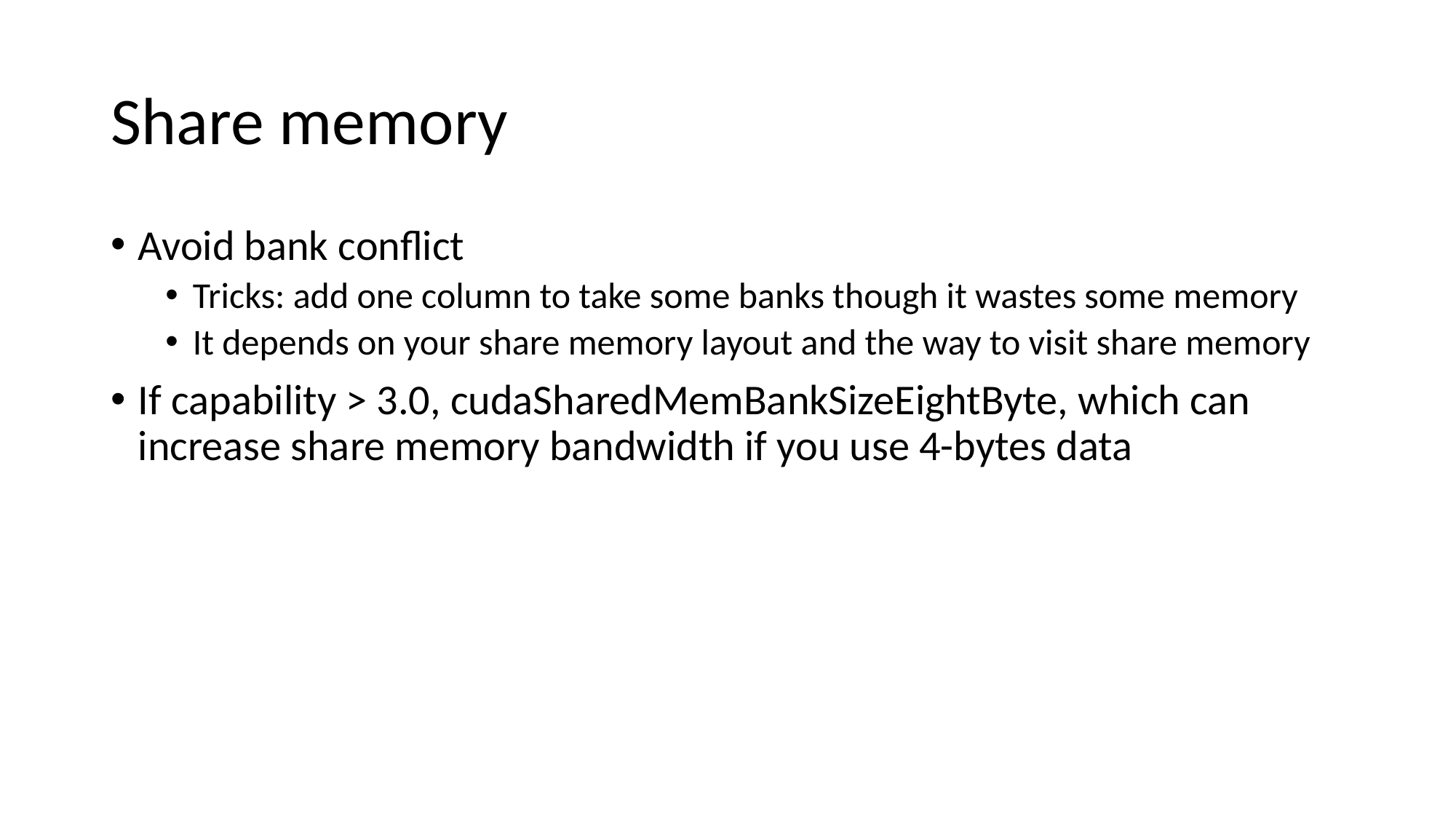

# Share memory
Avoid bank conflict
Tricks: add one column to take some banks though it wastes some memory
It depends on your share memory layout and the way to visit share memory
If capability > 3.0, cudaSharedMemBankSizeEightByte, which can increase share memory bandwidth if you use 4-bytes data